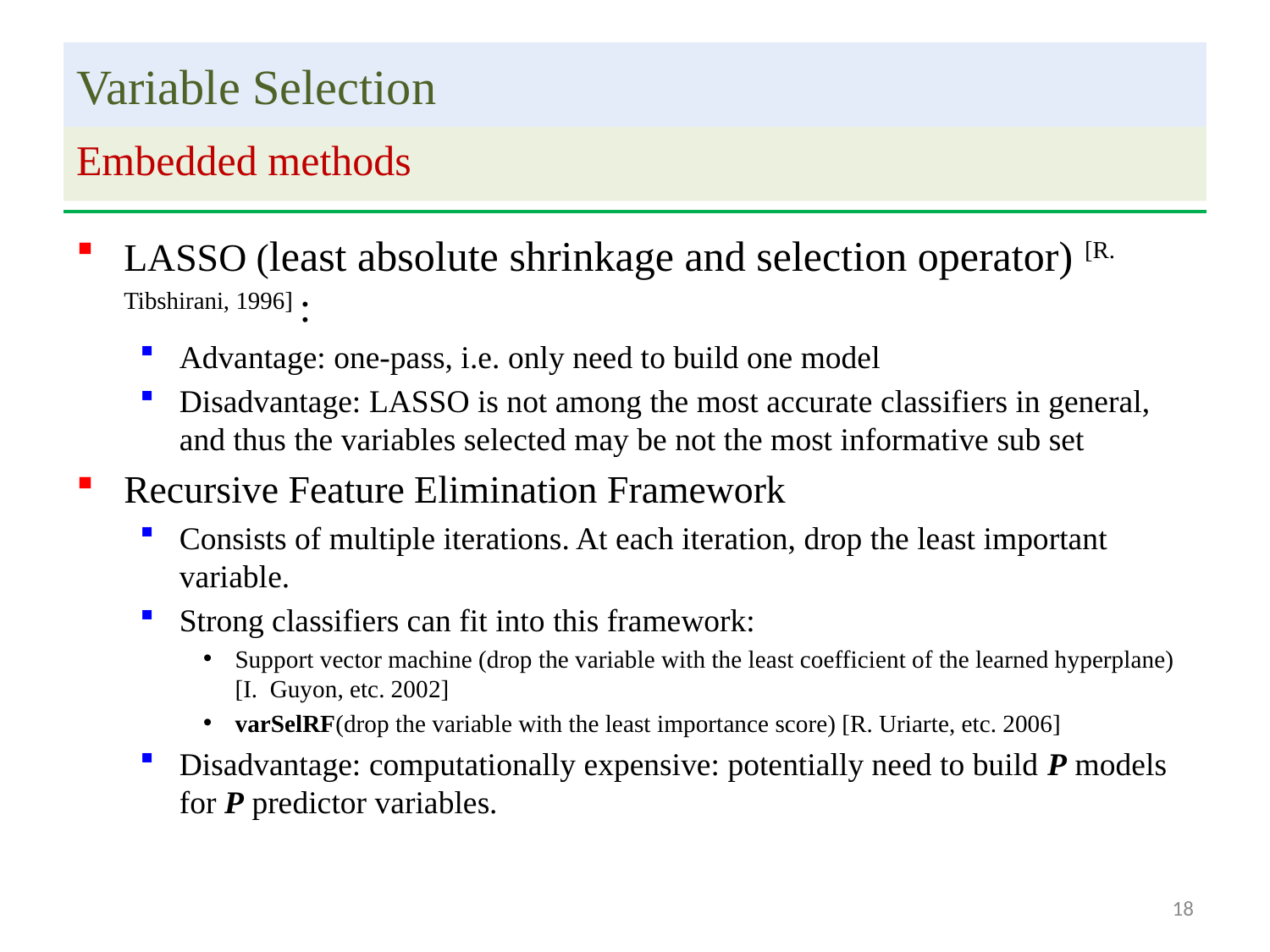

# Variable Selection
Embedded methods
LASSO (least absolute shrinkage and selection operator) [R. Tibshirani, 1996] :
Advantage: one-pass, i.e. only need to build one model
Disadvantage: LASSO is not among the most accurate classifiers in general, and thus the variables selected may be not the most informative sub set
Recursive Feature Elimination Framework
Consists of multiple iterations. At each iteration, drop the least important variable.
Strong classifiers can fit into this framework:
Support vector machine (drop the variable with the least coefficient of the learned hyperplane) [I.  Guyon, etc. 2002]
varSelRF(drop the variable with the least importance score) [R. Uriarte, etc. 2006]
Disadvantage: computationally expensive: potentially need to build P models for P predictor variables.

18